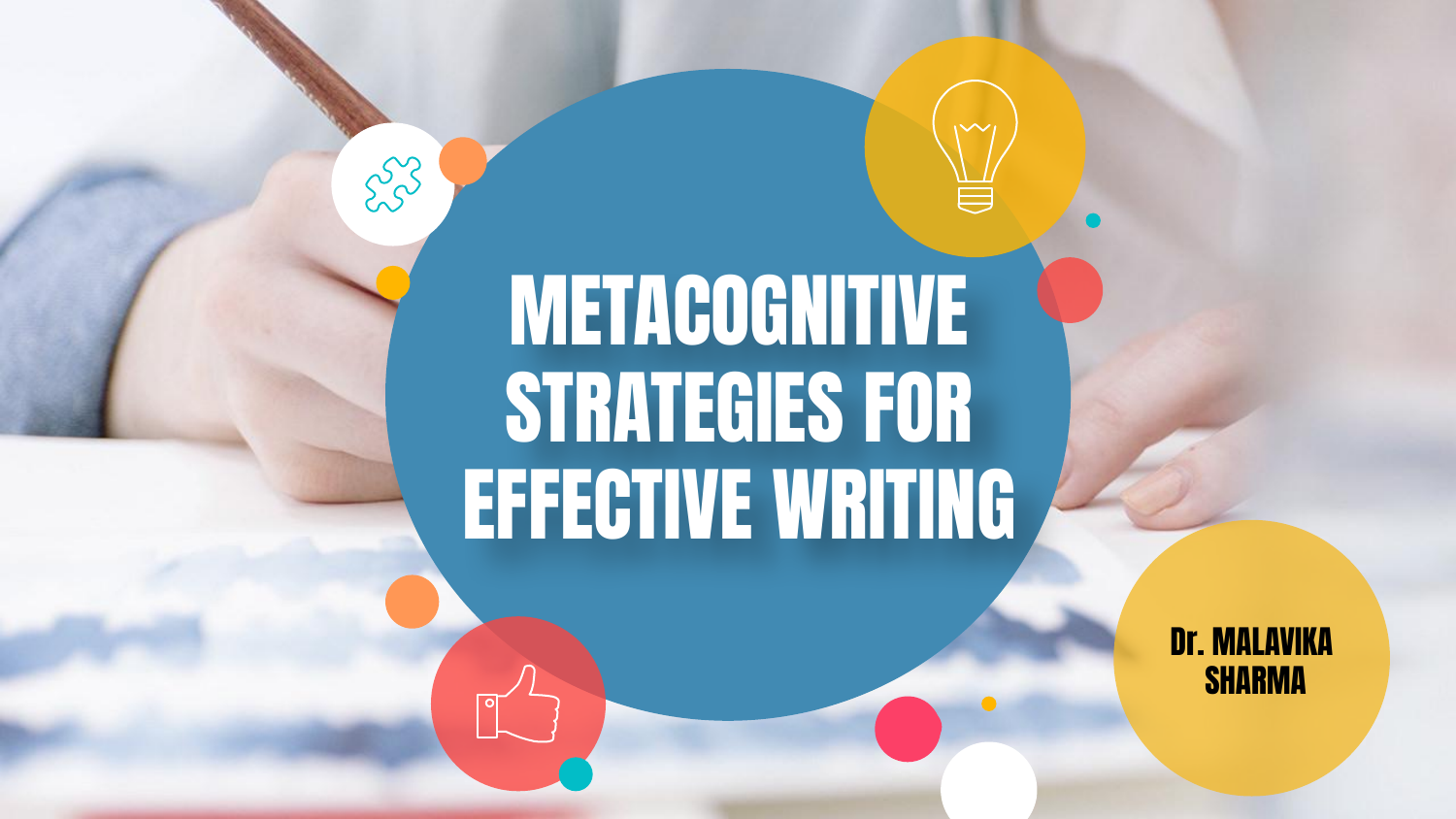

# METACOGNITIVE STRATEGIES FOR EFFECTIVE WRITING

Dr. MALAVIKA
 SHARMA